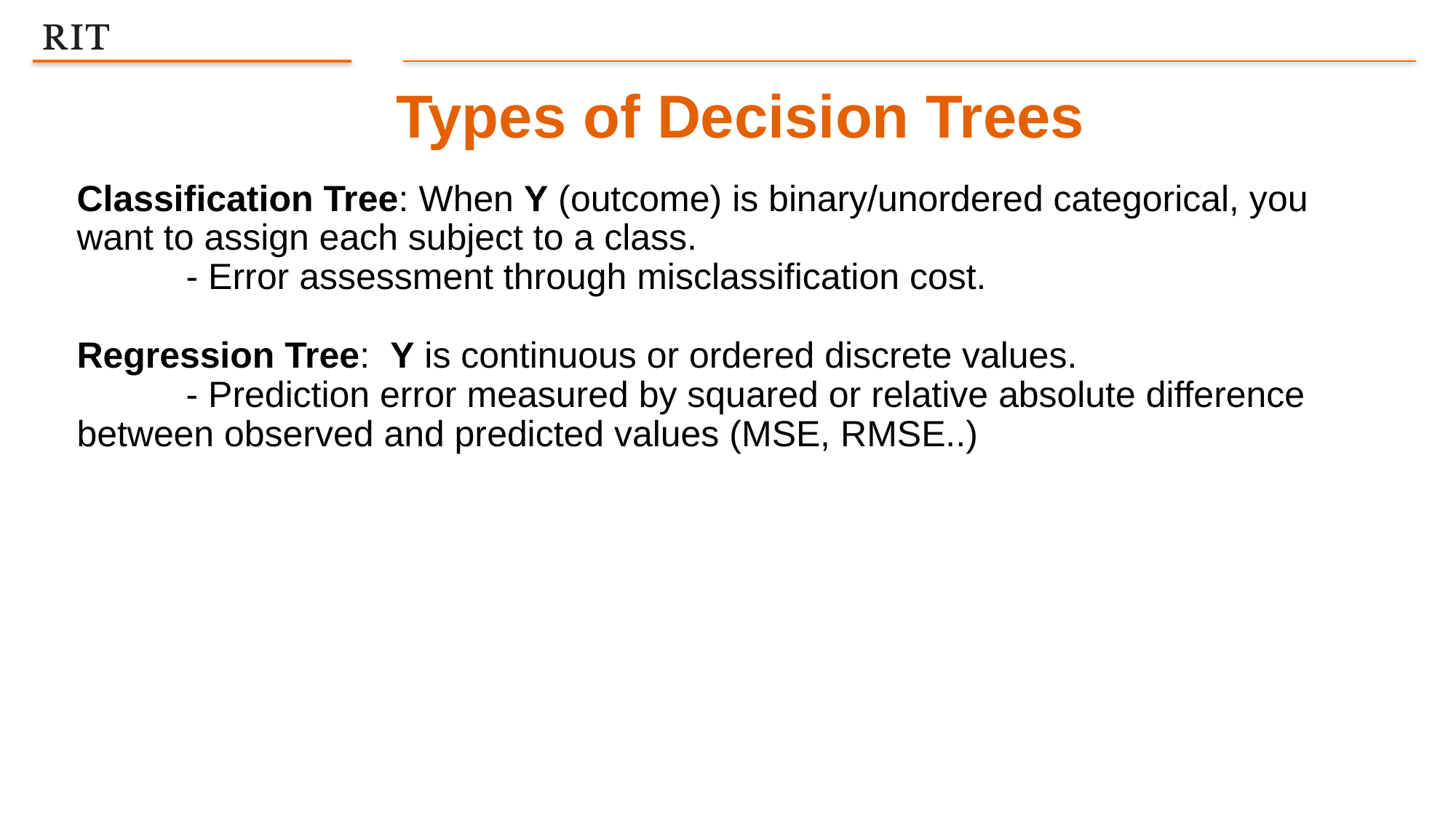

Types of Decision Trees
Classification Tree: When Y (outcome) is binary/unordered categorical, you want to assign each subject to a class.
	- Error assessment through misclassification cost.

Regression Tree:  Y is continuous or ordered discrete values.
	- Prediction error measured by squared or relative absolute difference between observed and predicted values (MSE, RMSE..)